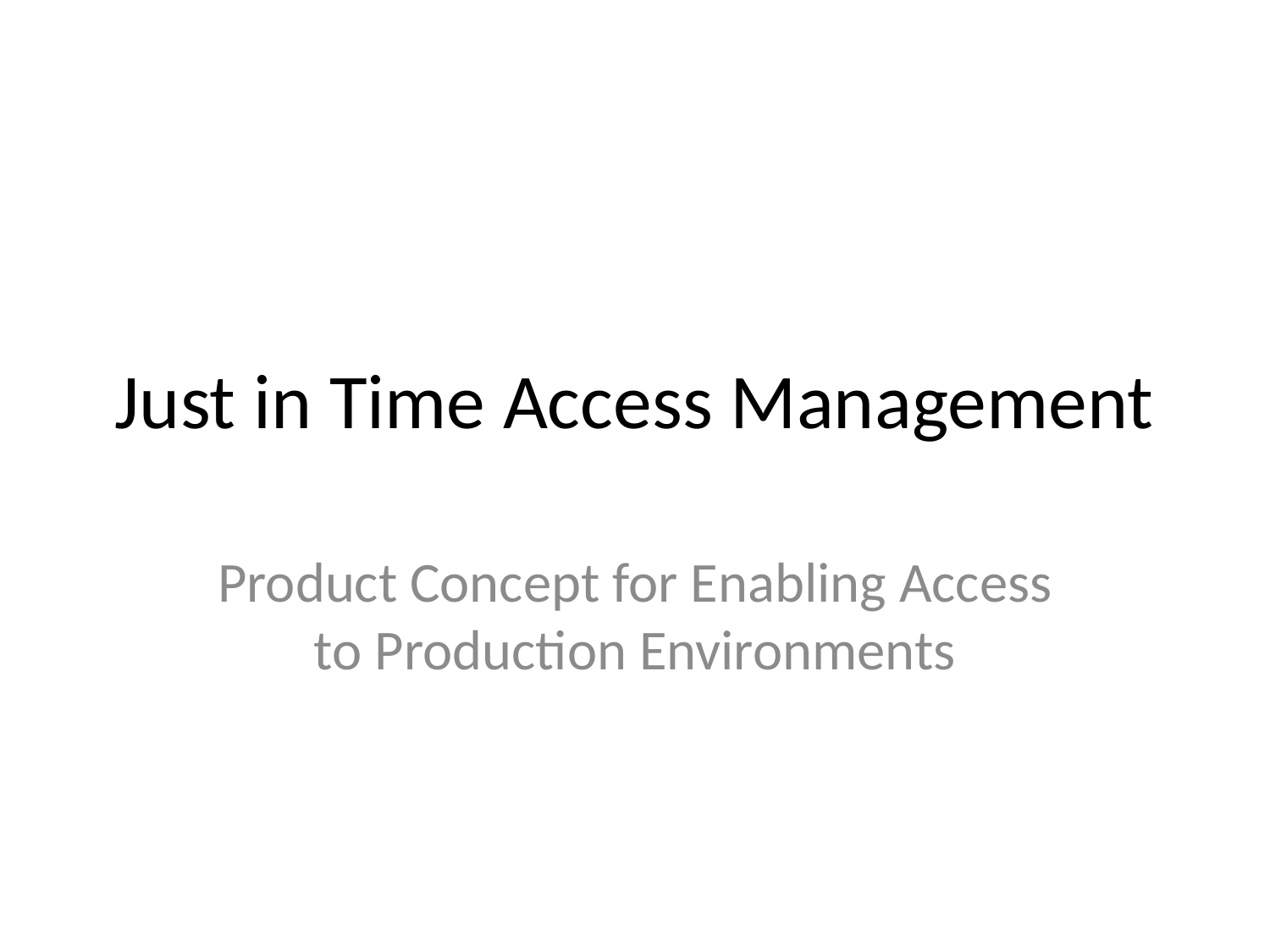

# Just in Time Access Management
Product Concept for Enabling Access to Production Environments